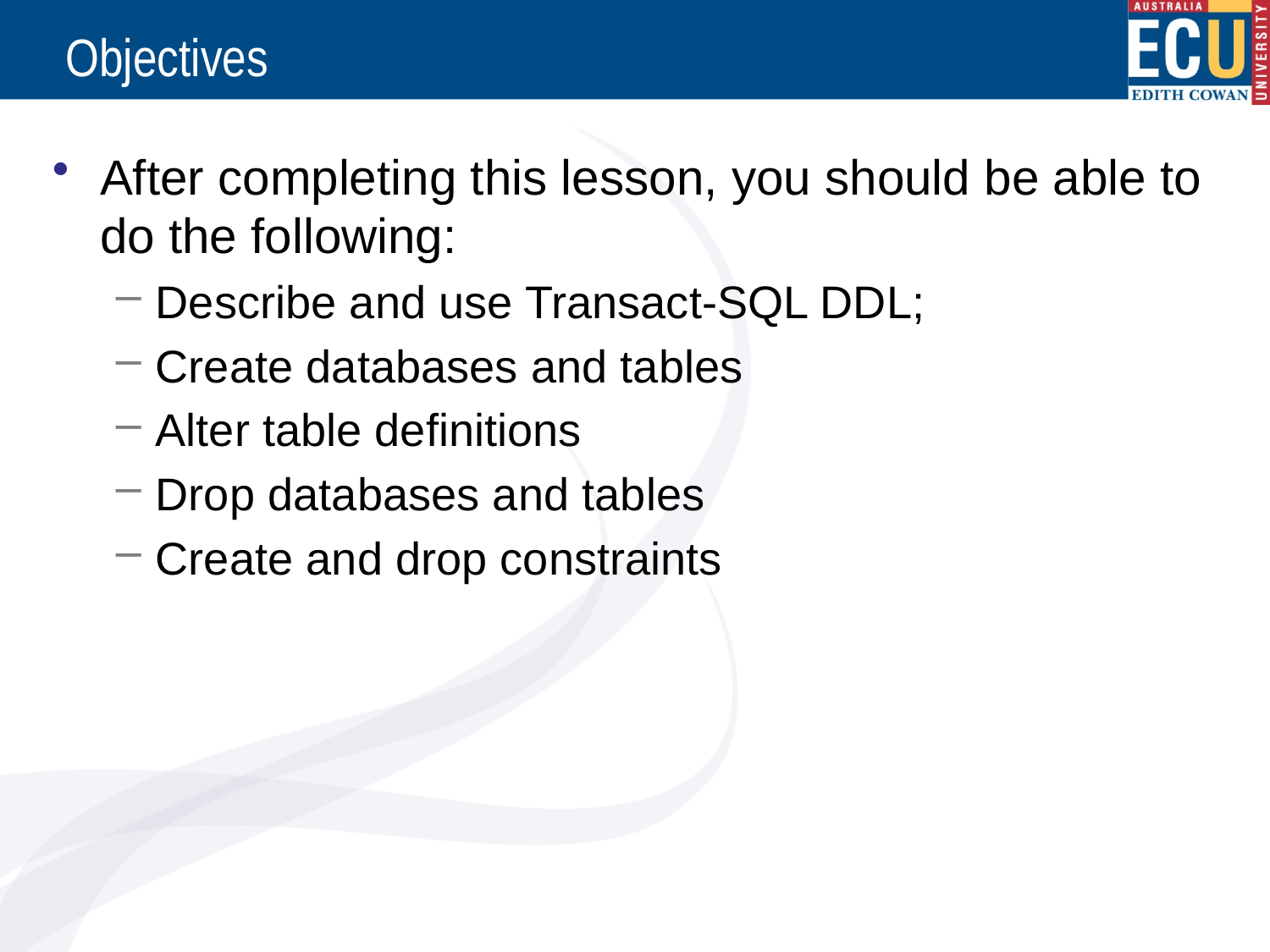

# Objectives
After completing this lesson, you should be able to do the following:
Describe and use Transact-SQL DDL;
Create databases and tables
Alter table definitions
Drop databases and tables
Create and drop constraints